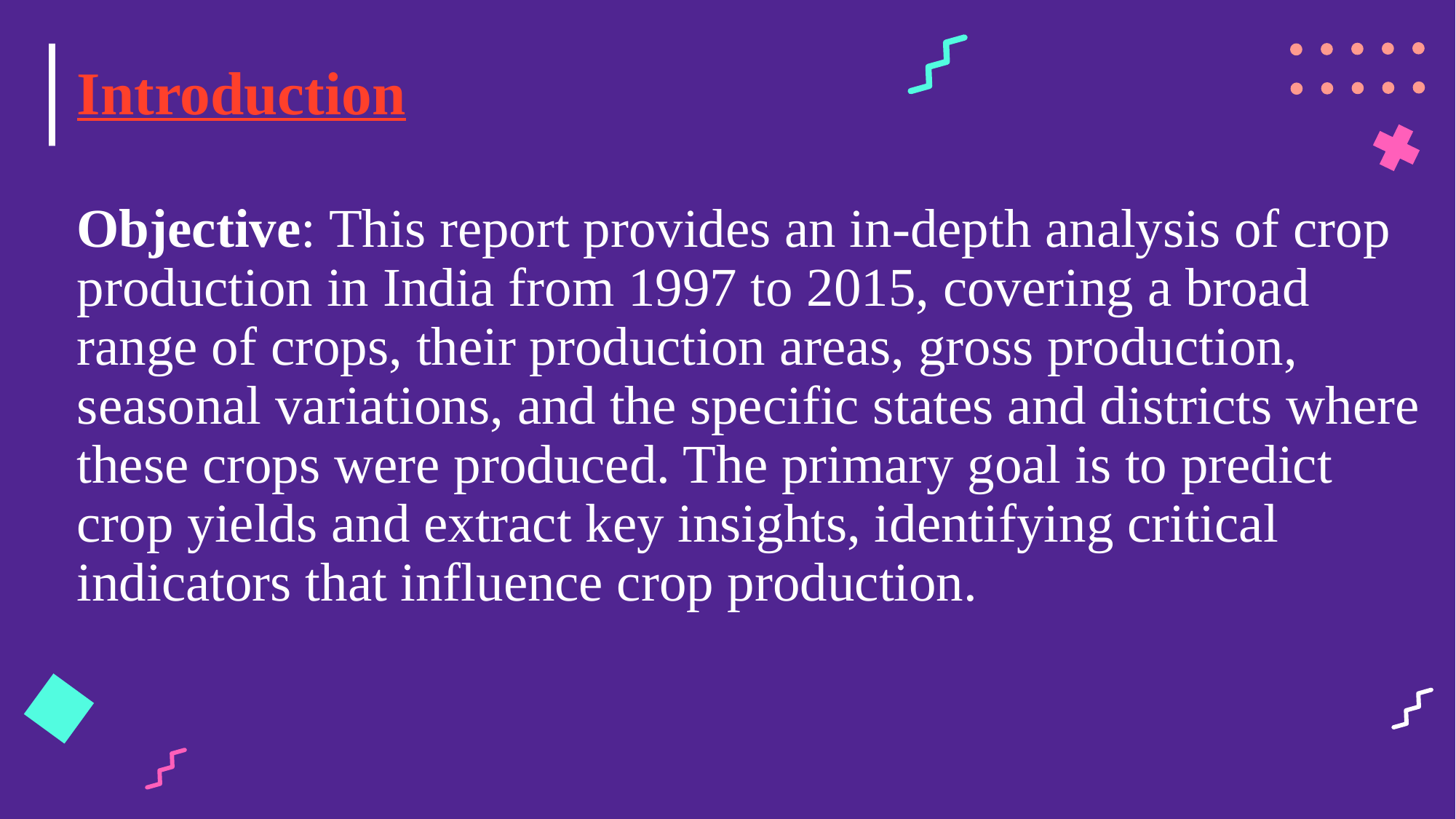

# Introduction
Objective: This report provides an in-depth analysis of crop production in India from 1997 to 2015, covering a broad range of crops, their production areas, gross production, seasonal variations, and the specific states and districts where these crops were produced. The primary goal is to predict crop yields and extract key insights, identifying critical indicators that influence crop production.